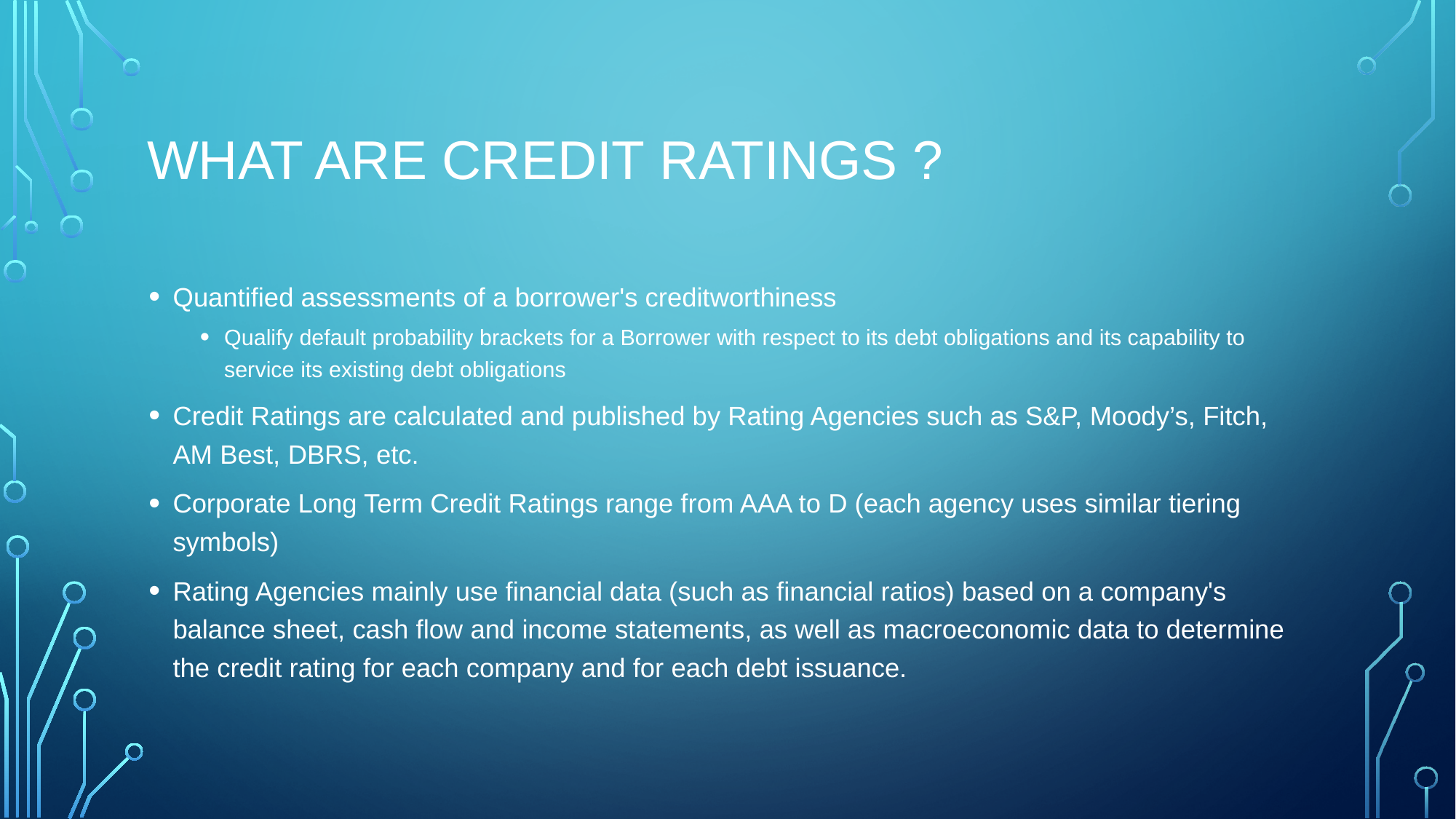

# WHAT ARE CREDIT RATINGS ?
Quantified assessments of a borrower's creditworthiness
Qualify default probability brackets for a Borrower with respect to its debt obligations and its capability to service its existing debt obligations
Credit Ratings are calculated and published by Rating Agencies such as S&P, Moody’s, Fitch, AM Best, DBRS, etc.
Corporate Long Term Credit Ratings range from AAA to D (each agency uses similar tiering symbols)
Rating Agencies mainly use financial data (such as financial ratios) based on a company's balance sheet, cash flow and income statements, as well as macroeconomic data to determine the credit rating for each company and for each debt issuance.